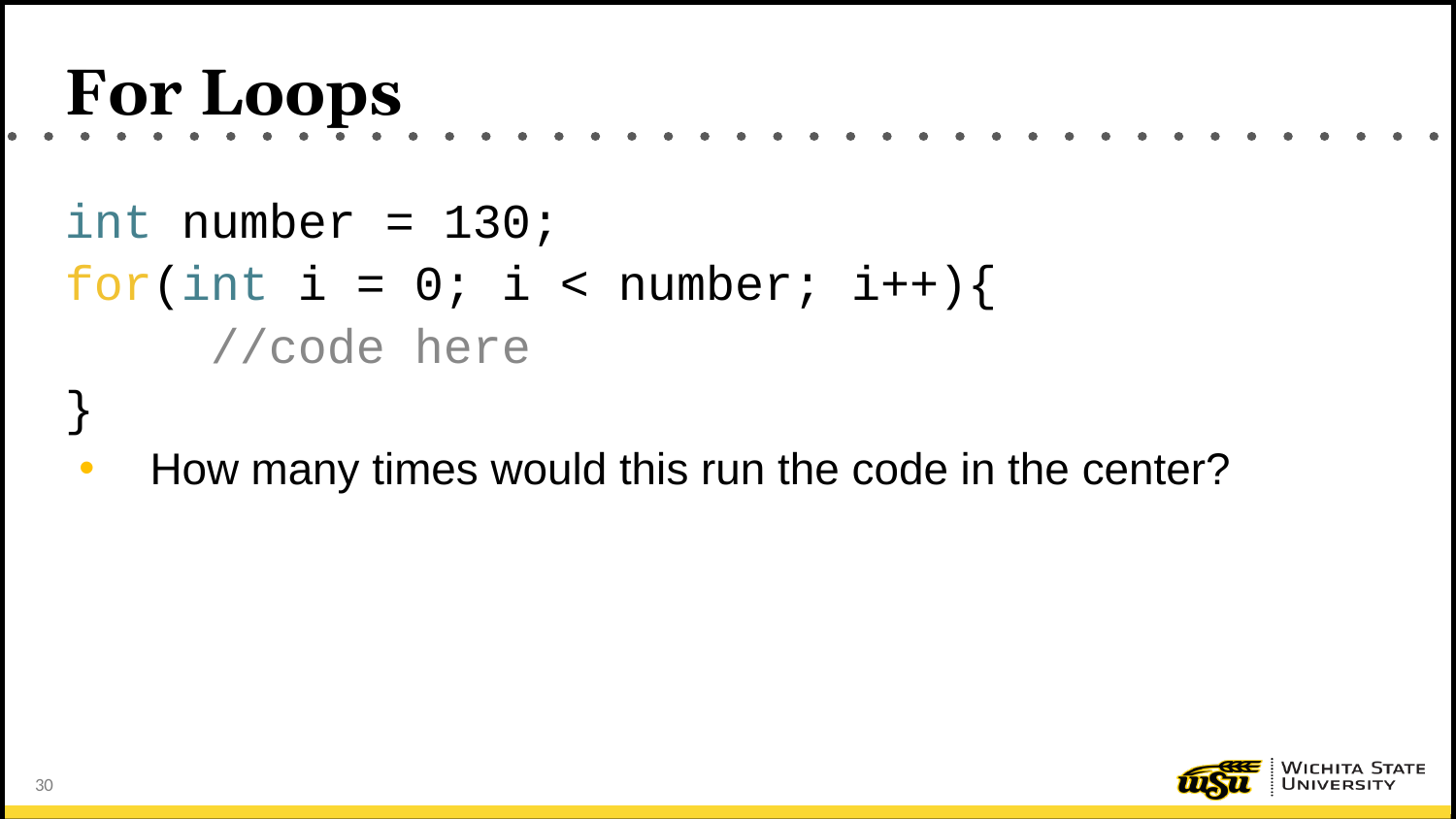

# For Loops
int number = 130;
for(int i = 0; i < number; i++){
//code here
}
 How many times would this run the code in the center?